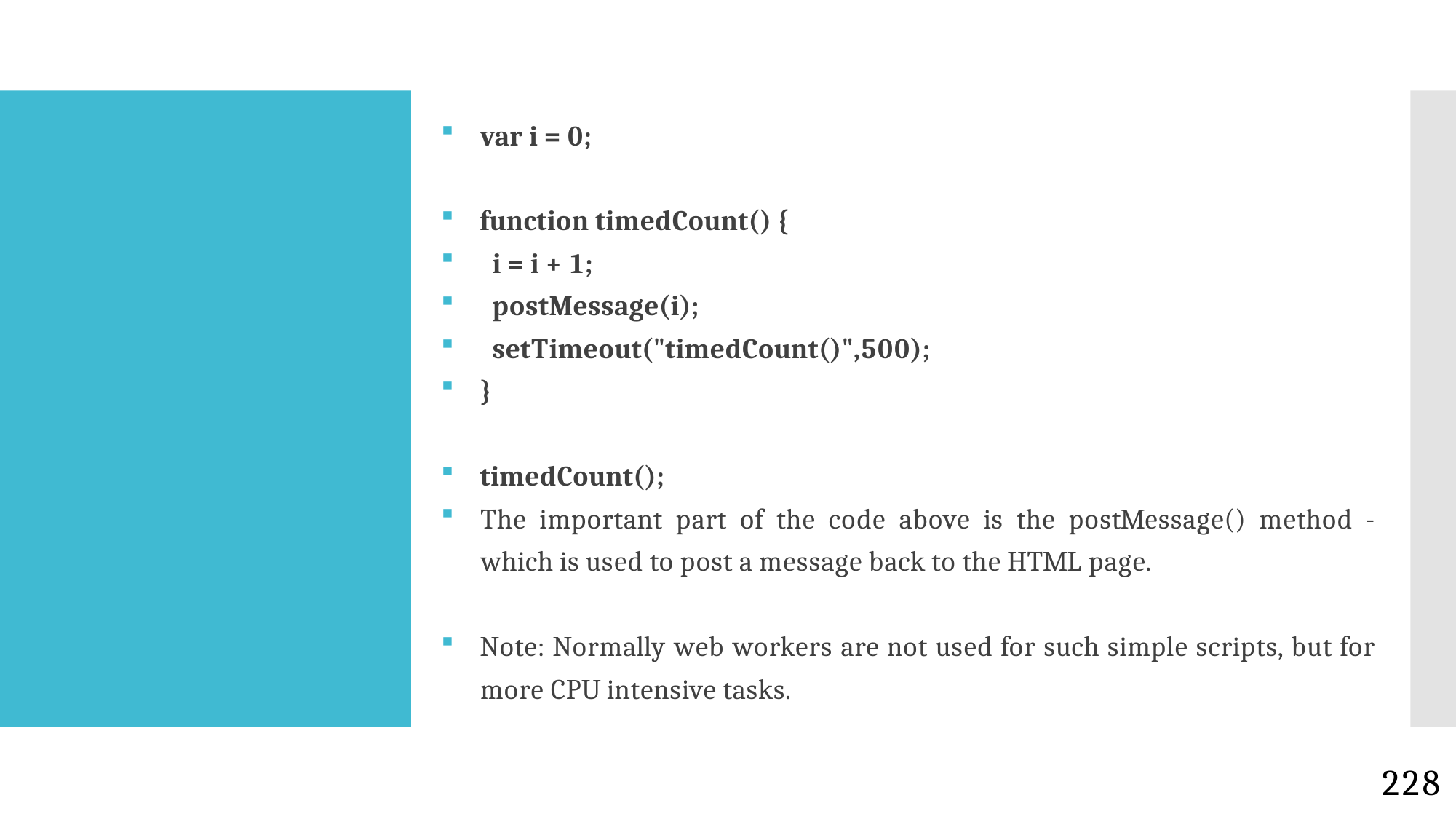

var i = 0;

function timedCount() {
  i = i + 1;
  postMessage(i);
  setTimeout("timedCount()",500);
}

timedCount();
The important part of the code above is the postMessage() method - which is used to post a message back to the HTML page.

Note: Normally web workers are not used for such simple scripts, but for more CPU intensive tasks.
#
228